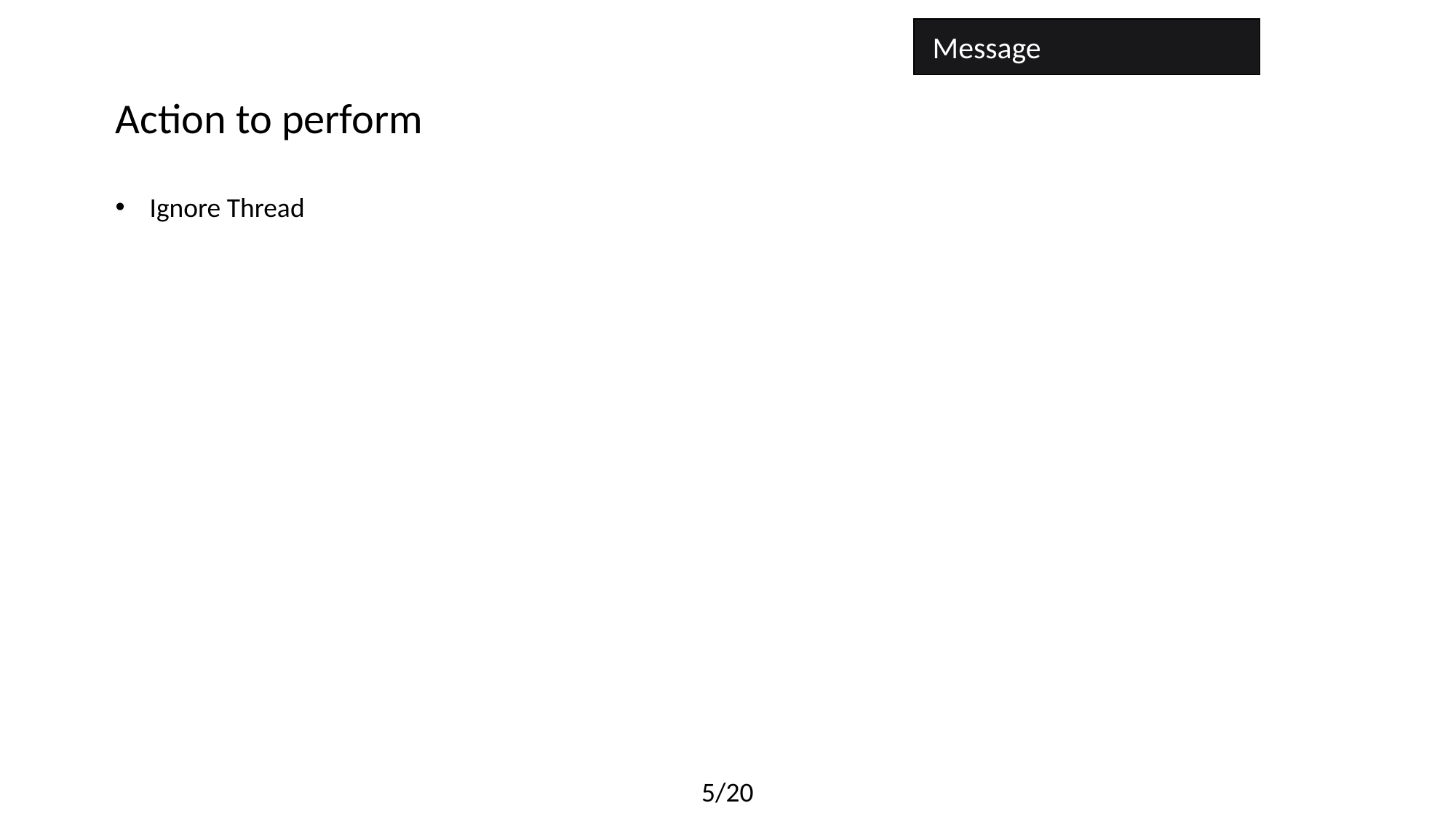

Message
Action to perform

Ignore Thread
5/20